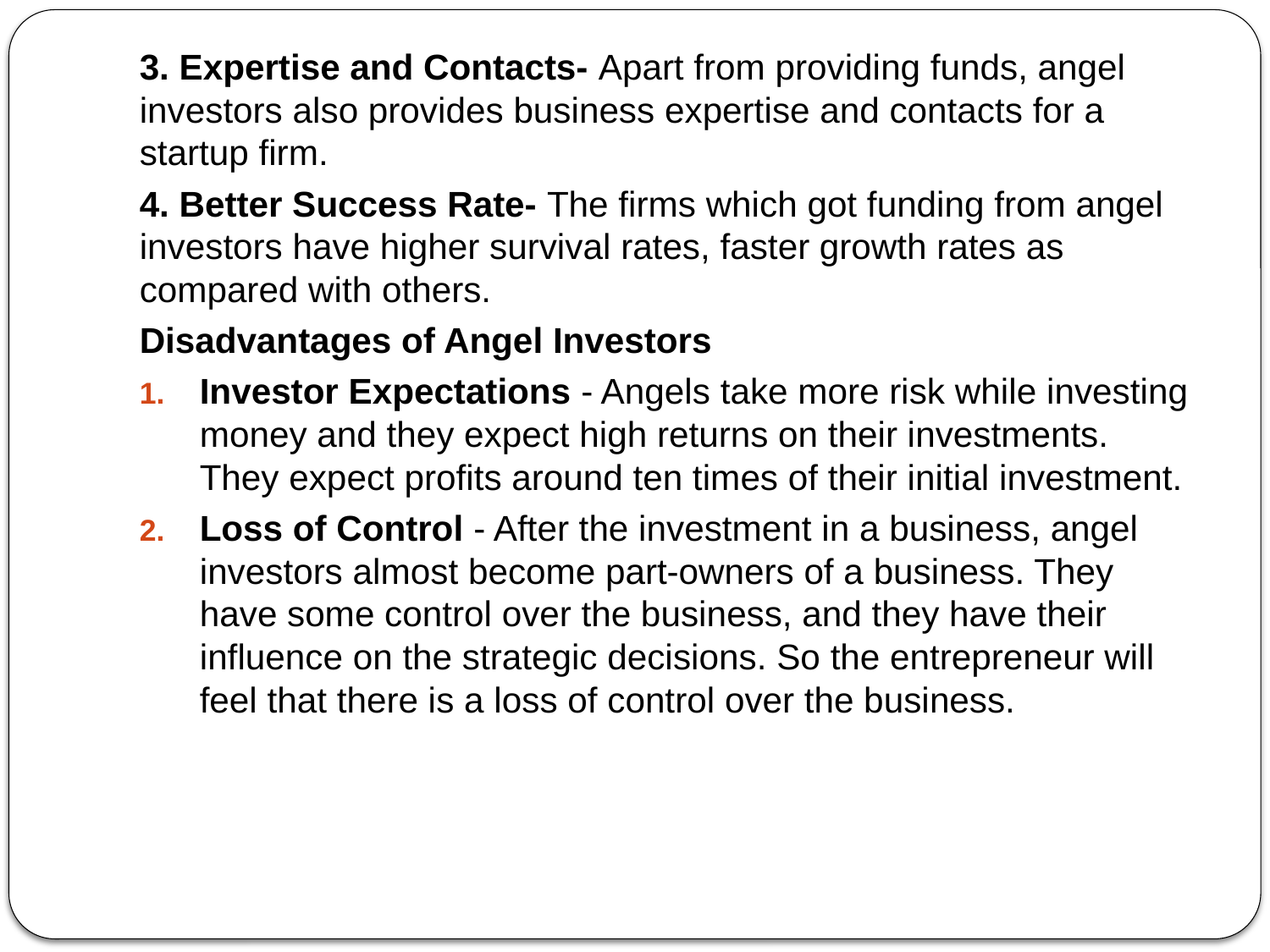

3. Expertise and Contacts- Apart from providing funds, angel investors also provides business expertise and contacts for a startup firm.
4. Better Success Rate- The firms which got funding from angel investors have higher survival rates, faster growth rates as compared with others.
Disadvantages of Angel Investors
Investor Expectations - Angels take more risk while investing money and they expect high returns on their investments. They expect profits around ten times of their initial investment.
Loss of Control - After the investment in a business, angel investors almost become part-owners of a business. They have some control over the business, and they have their influence on the strategic decisions. So the entrepreneur will feel that there is a loss of control over the business.